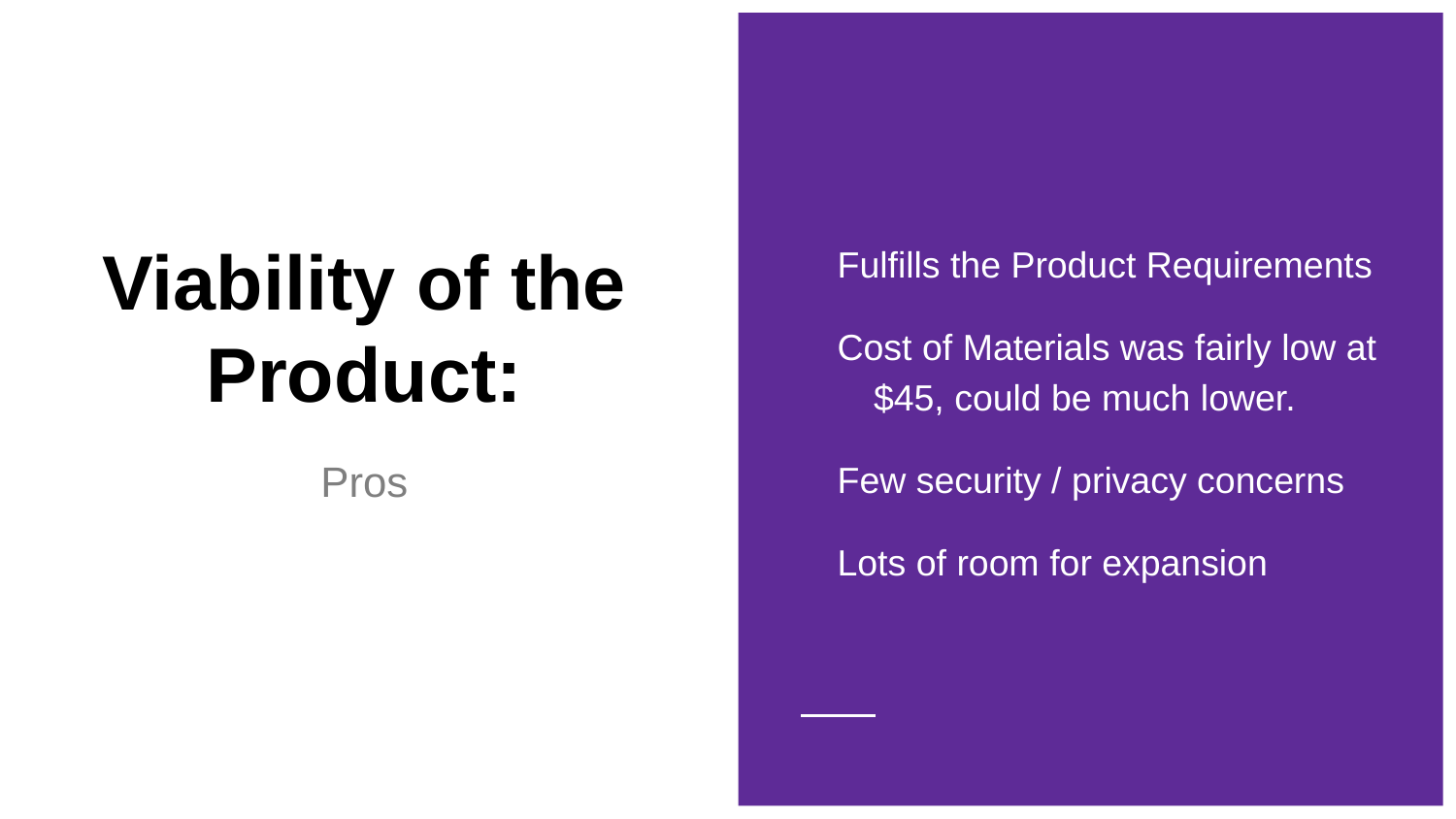

Fulfills the Product Requirements
Cost of Materials was fairly low at $45, could be much lower.
Few security / privacy concerns
Lots of room for expansion
# Viability of the Product:
Pros